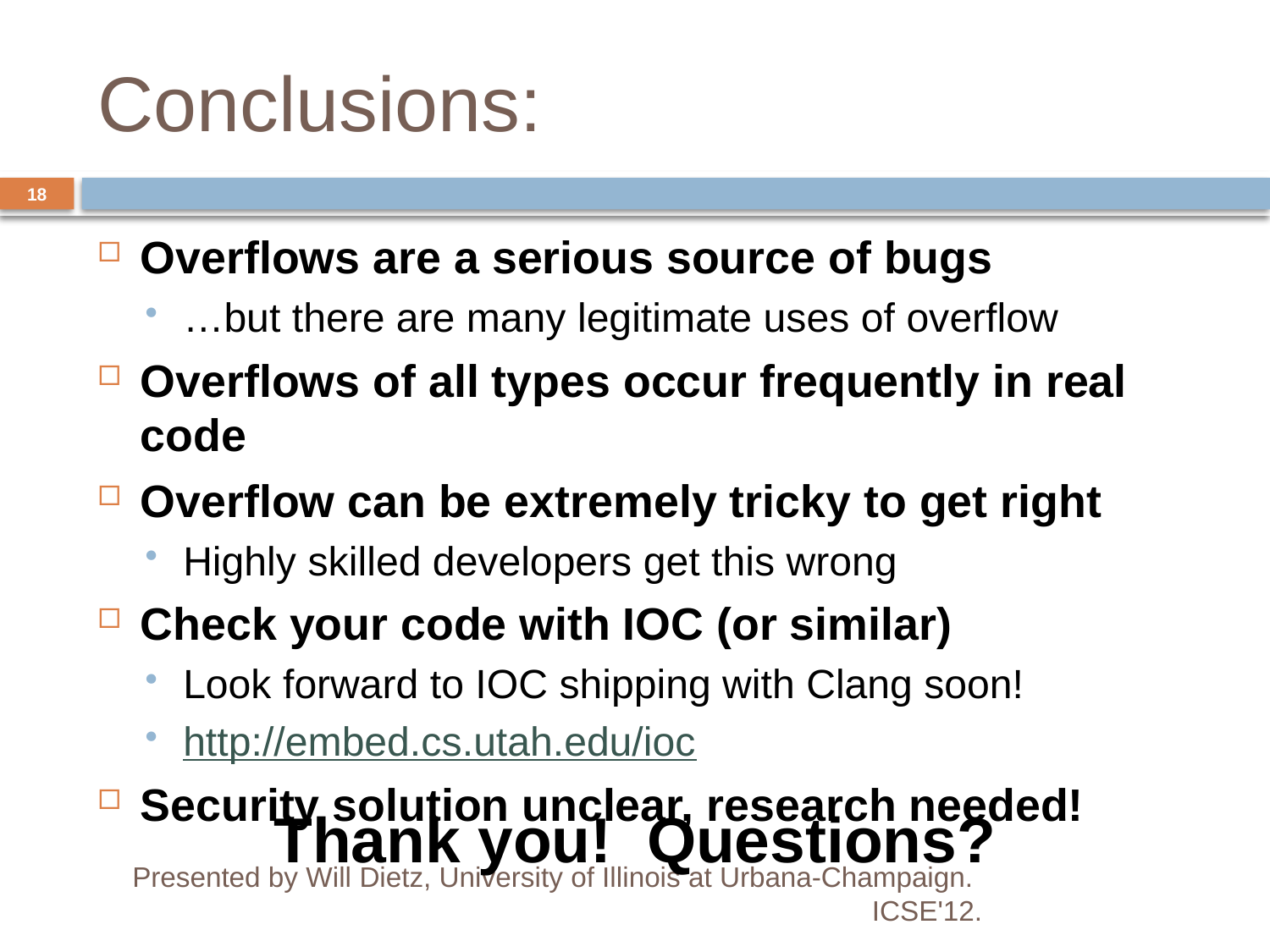

# Conclusions:
18
Overflows are a serious source of bugs
…but there are many legitimate uses of overflow
Overflows of all types occur frequently in real code
Overflow can be extremely tricky to get right
Highly skilled developers get this wrong
Check your code with IOC (or similar)
Look forward to IOC shipping with Clang soon!
http://embed.cs.utah.edu/ioc
Security solution unclear, research needed!
Thank you!  Questions?
Presented by Will Dietz, University of Illinois at Urbana-Champaign.  ICSE'12.